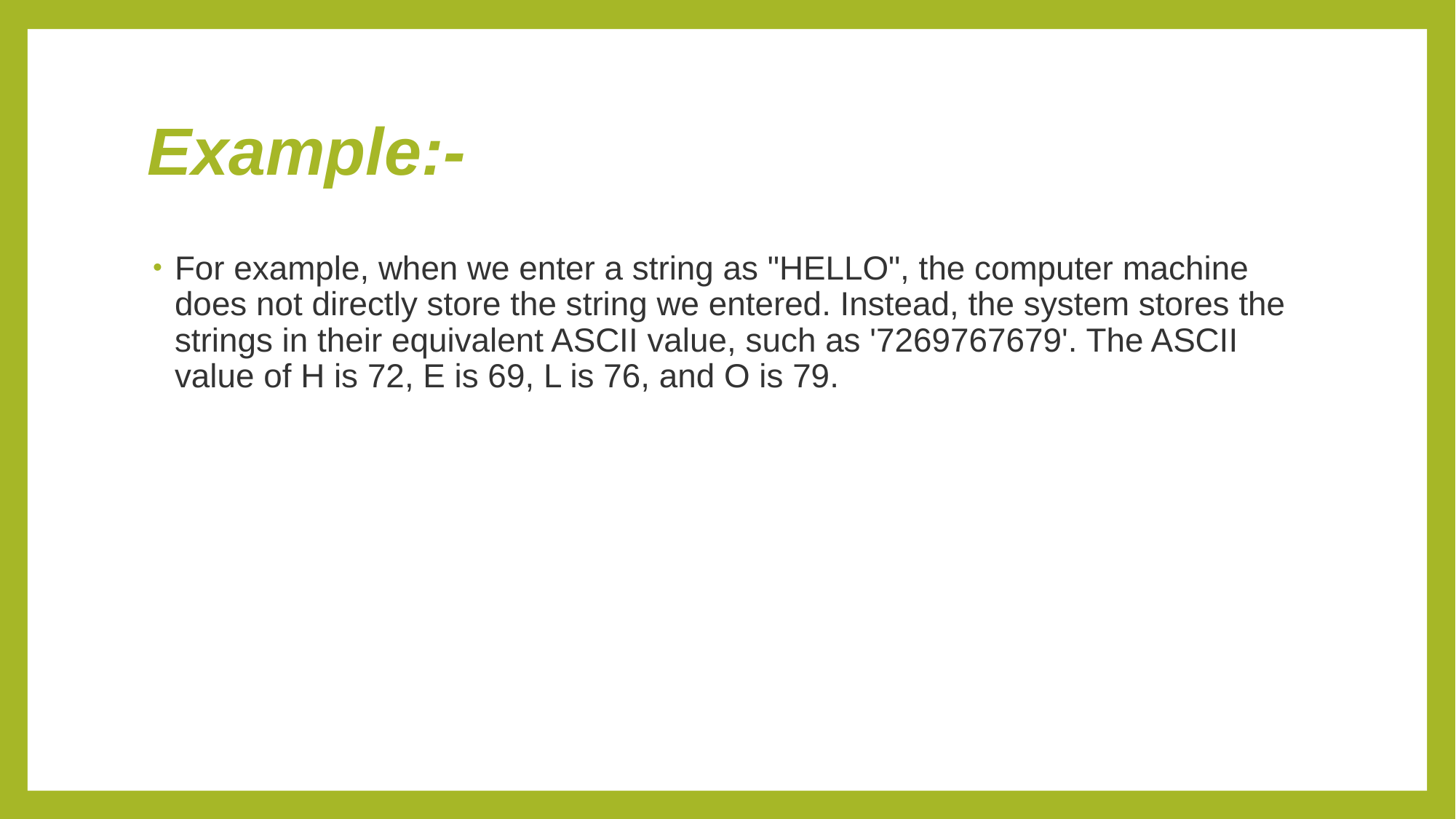

# Example:-
For example, when we enter a string as "HELLO", the computer machine does not directly store the string we entered. Instead, the system stores the strings in their equivalent ASCII value, such as '7269767679'. The ASCII value of H is 72, E is 69, L is 76, and O is 79.